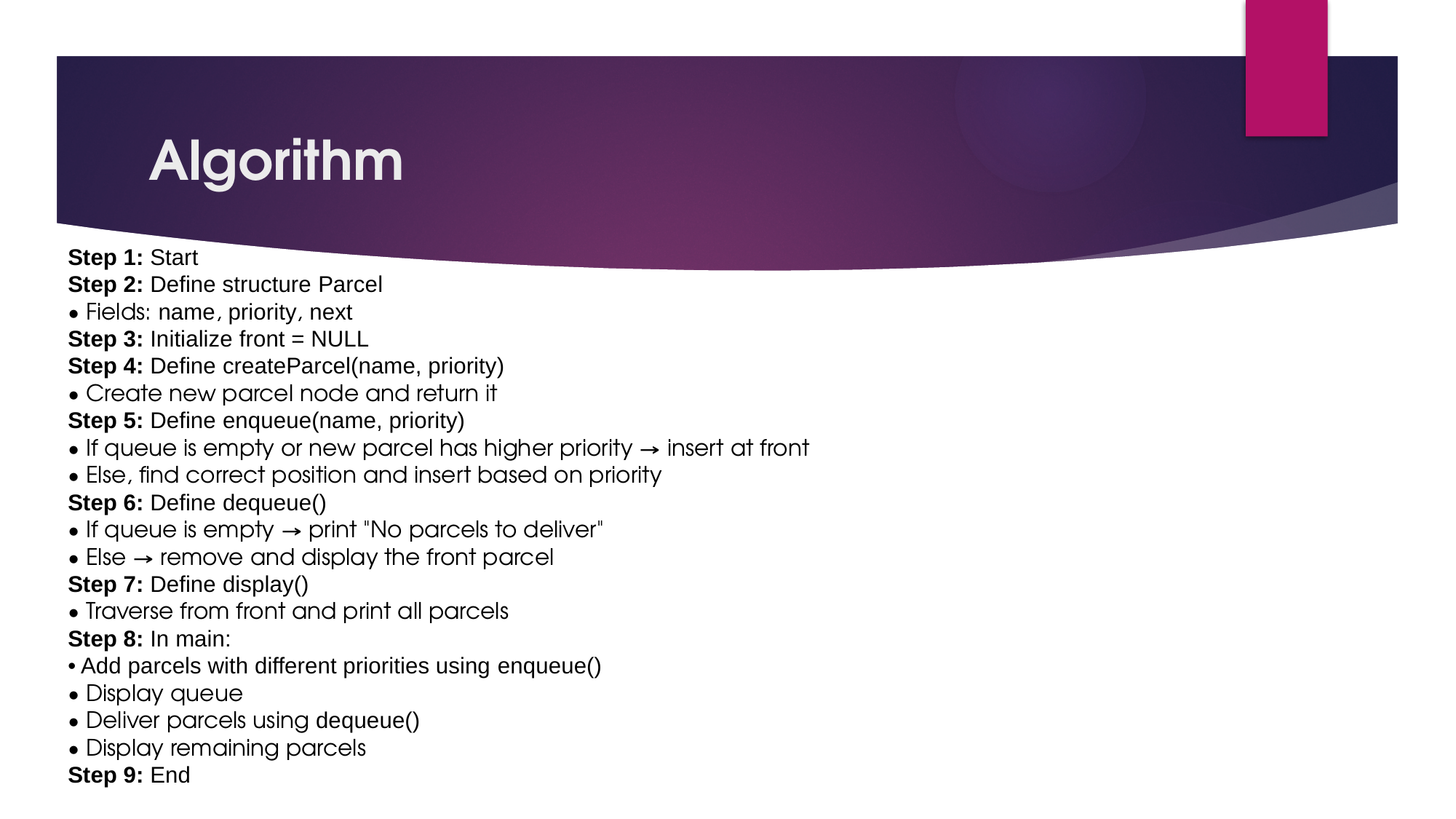

# Algorithm
Step 1: Start
Step 2: Define structure Parcel
• Fields: name, priority, next
Step 3: Initialize front = NULL
Step 4: Define createParcel(name, priority)
• Create new parcel node and return it
Step 5: Define enqueue(name, priority)
• If queue is empty or new parcel has higher priority → insert at front
• Else, find correct position and insert based on priority
Step 6: Define dequeue()
• If queue is empty → print "No parcels to deliver"
• Else → remove and display the front parcel
Step 7: Define display()
• Traverse from front and print all parcels
Step 8: In main:
• Add parcels with different priorities using enqueue()
• Display queue
• Deliver parcels using dequeue()
• Display remaining parcels
Step 9: End